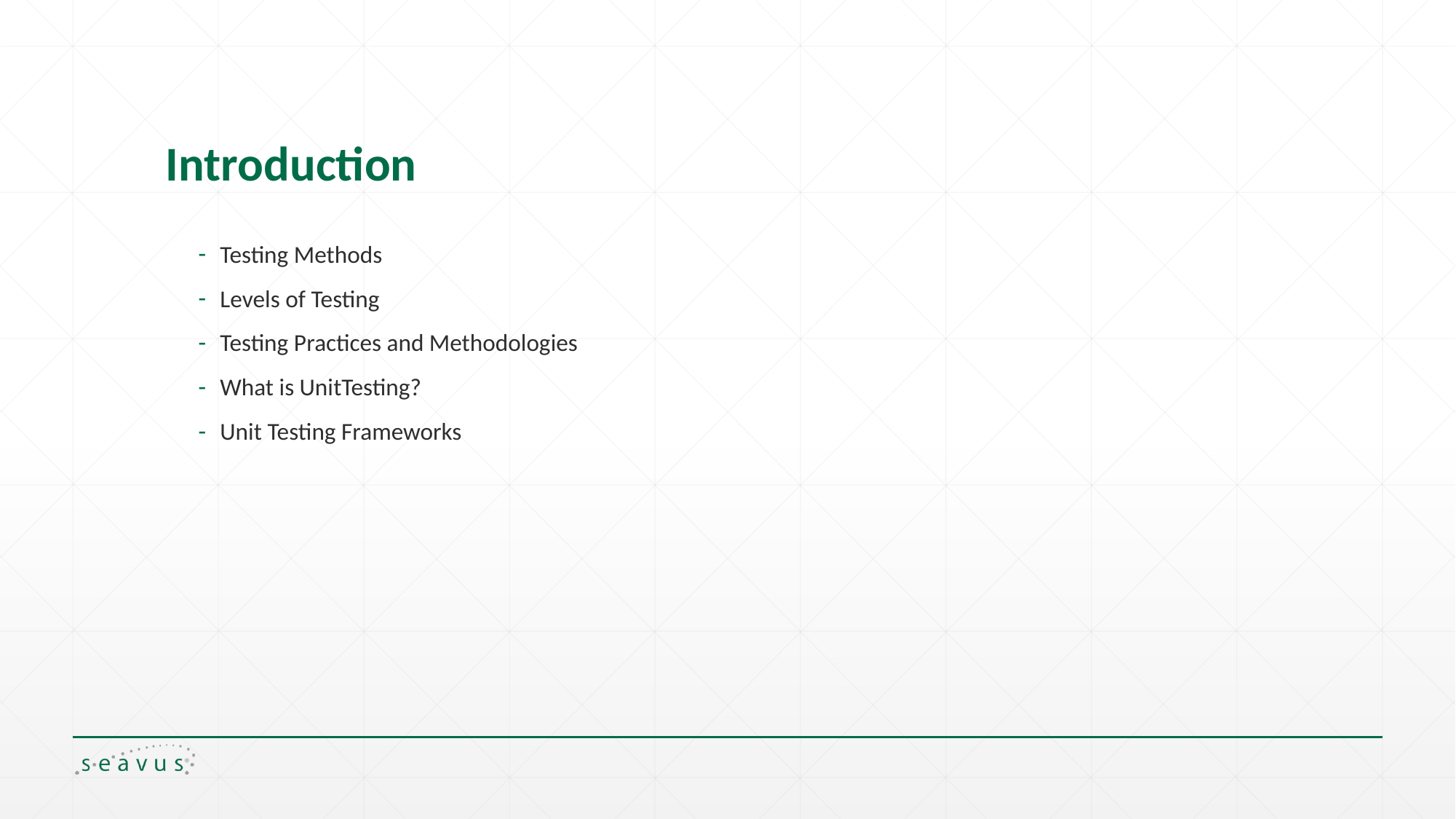

# Introduction
Testing Methods
Levels of Testing
Testing Practices and Methodologies
What is UnitTesting?
Unit Testing Frameworks